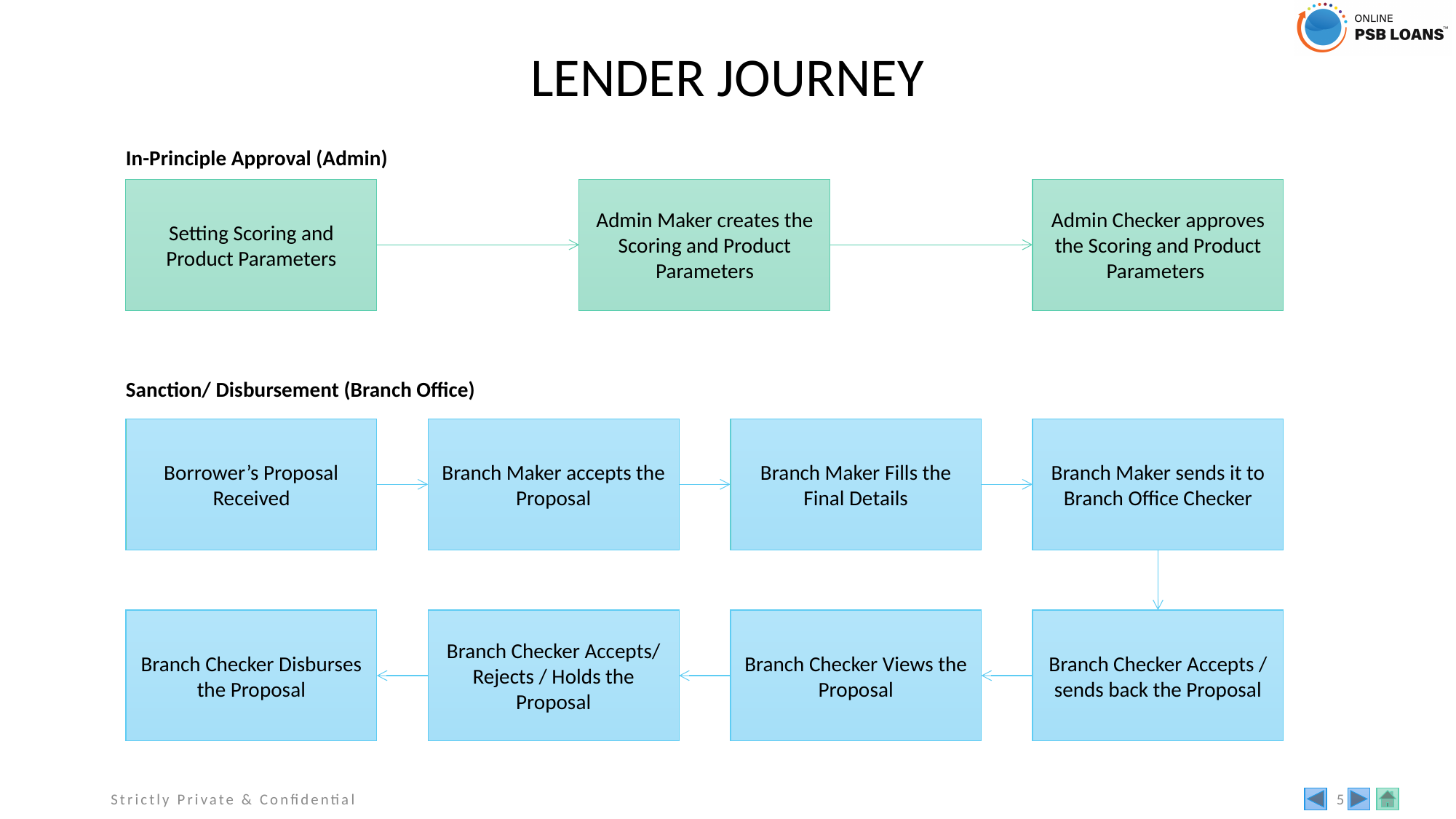

# LENDER JOURNEY
In-Principle Approval (Admin)
Setting Scoring and Product Parameters
Admin Maker creates the Scoring and Product Parameters
Admin Checker approves the Scoring and Product Parameters
Sanction/ Disbursement (Branch Office)
Borrower’s Proposal Received
Branch Maker accepts the Proposal
Branch Maker Fills the Final Details
Branch Maker sends it to Branch Office Checker
Branch Checker Disburses the Proposal
Branch Checker Accepts/ Rejects / Holds the Proposal
Branch Checker Views the Proposal
Branch Checker Accepts / sends back the Proposal
Strictly Private & Confidential
5